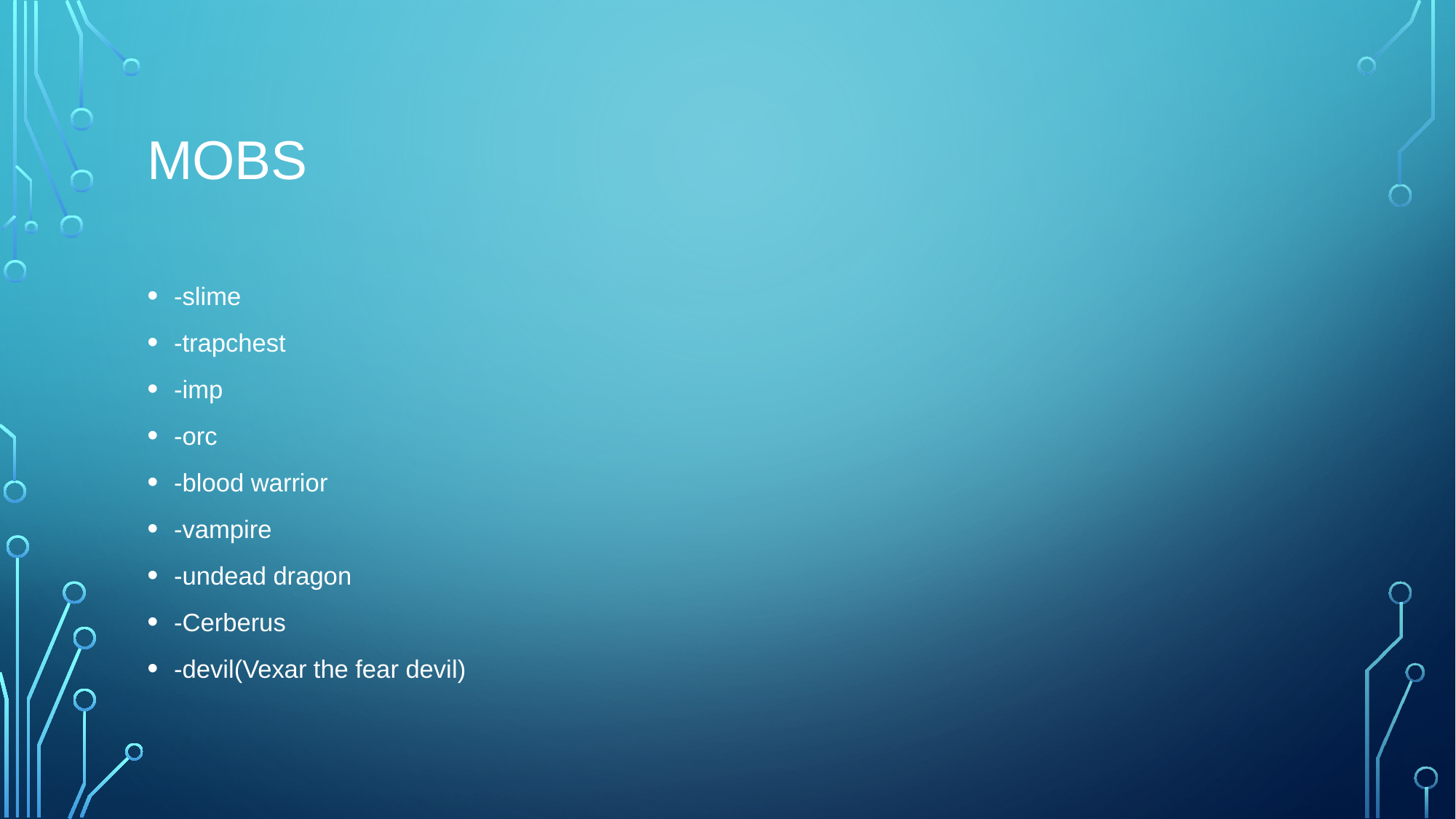

# mobs
-slime
-trapchest
-imp
-orc
-blood warrior
-vampire
-undead dragon
-Cerberus
-devil(Vexar the fear devil)